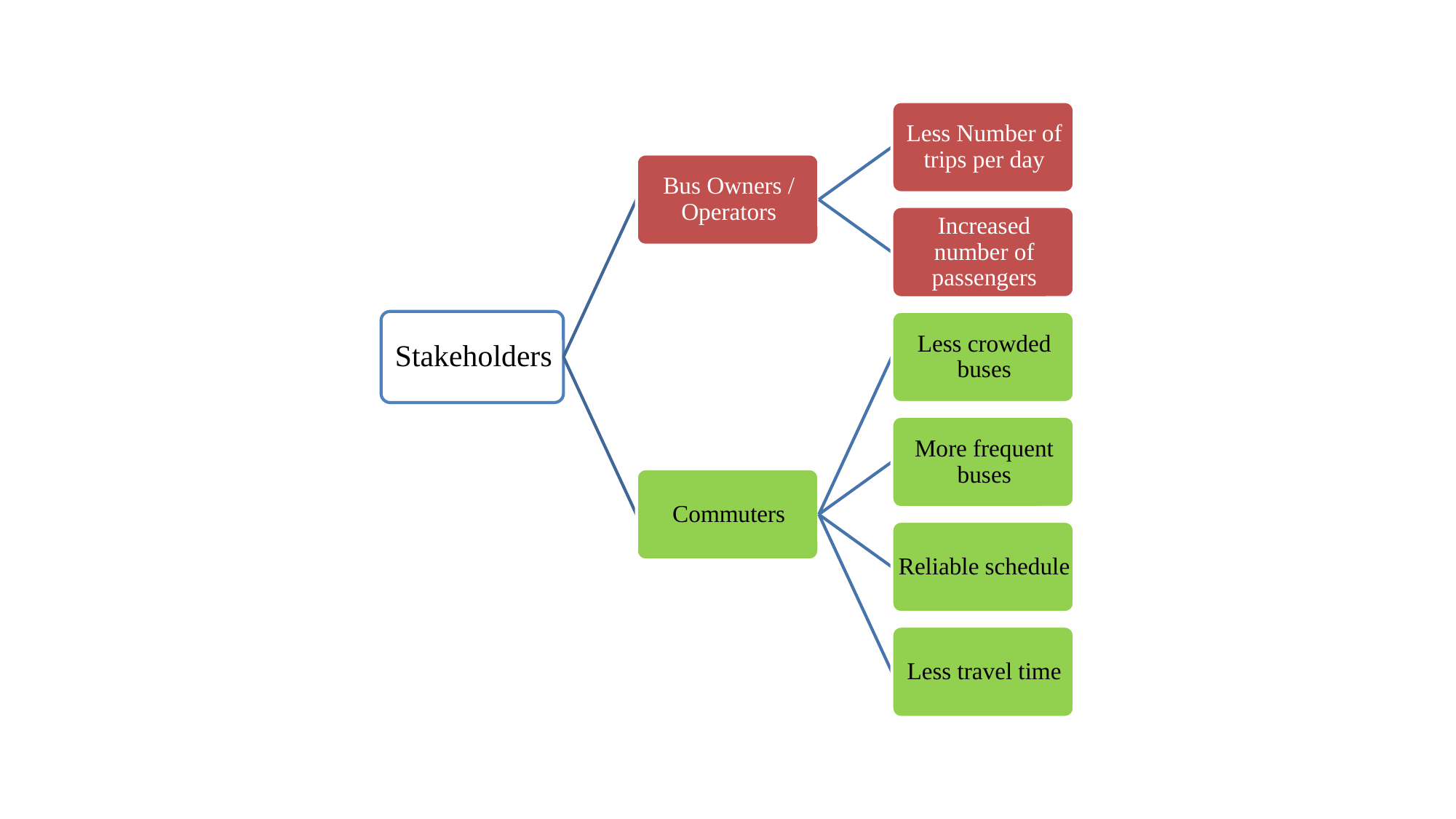

Stakeholders

Bus Owners / Operators

Less Number of trips per day

Increased number of passengers

Commuters

Less crowded buses

More frequent buses

Reliable schedule

Less travel time